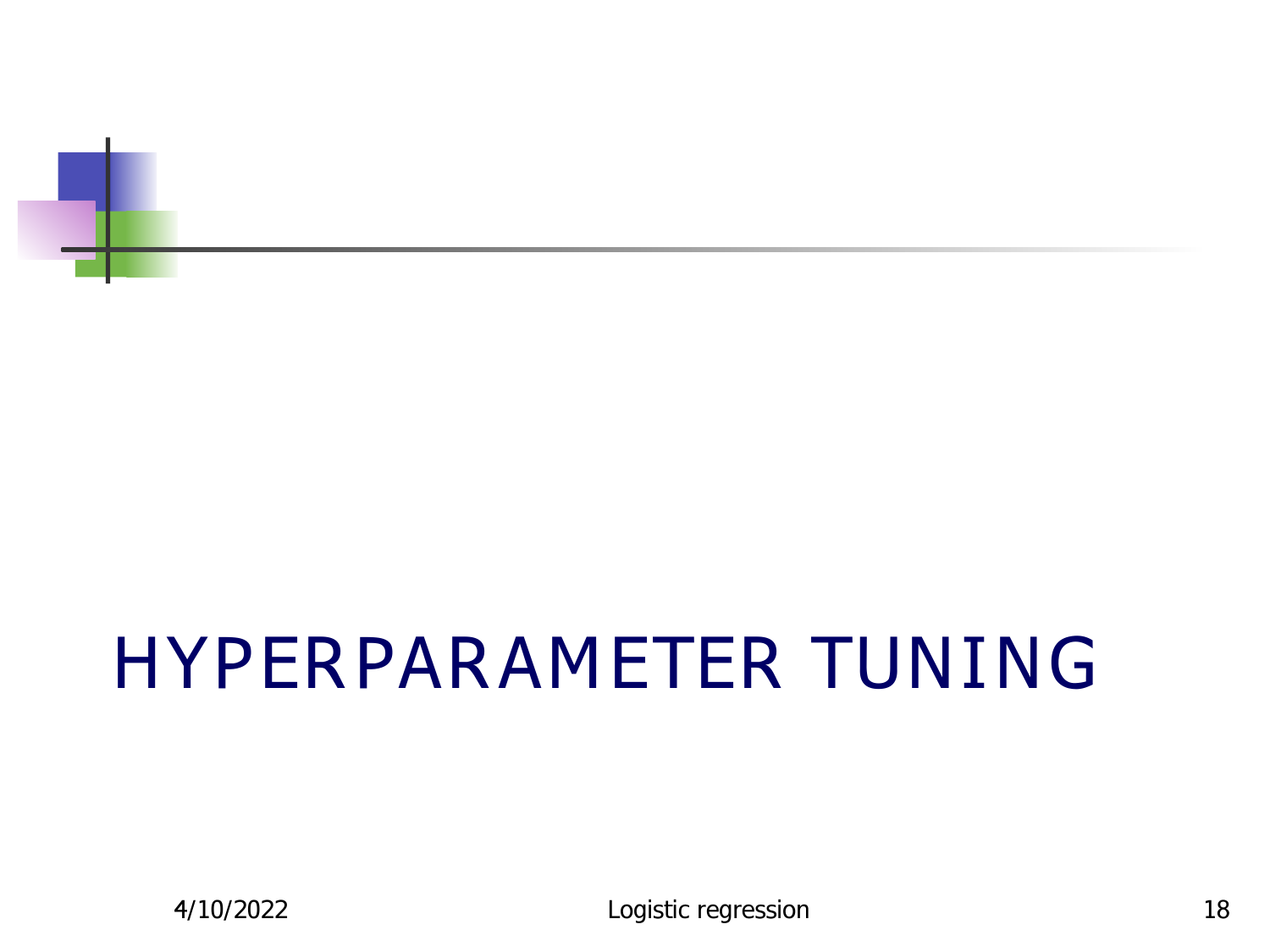

# hyperparameter tuning
4/10/2022
Logistic regression
18